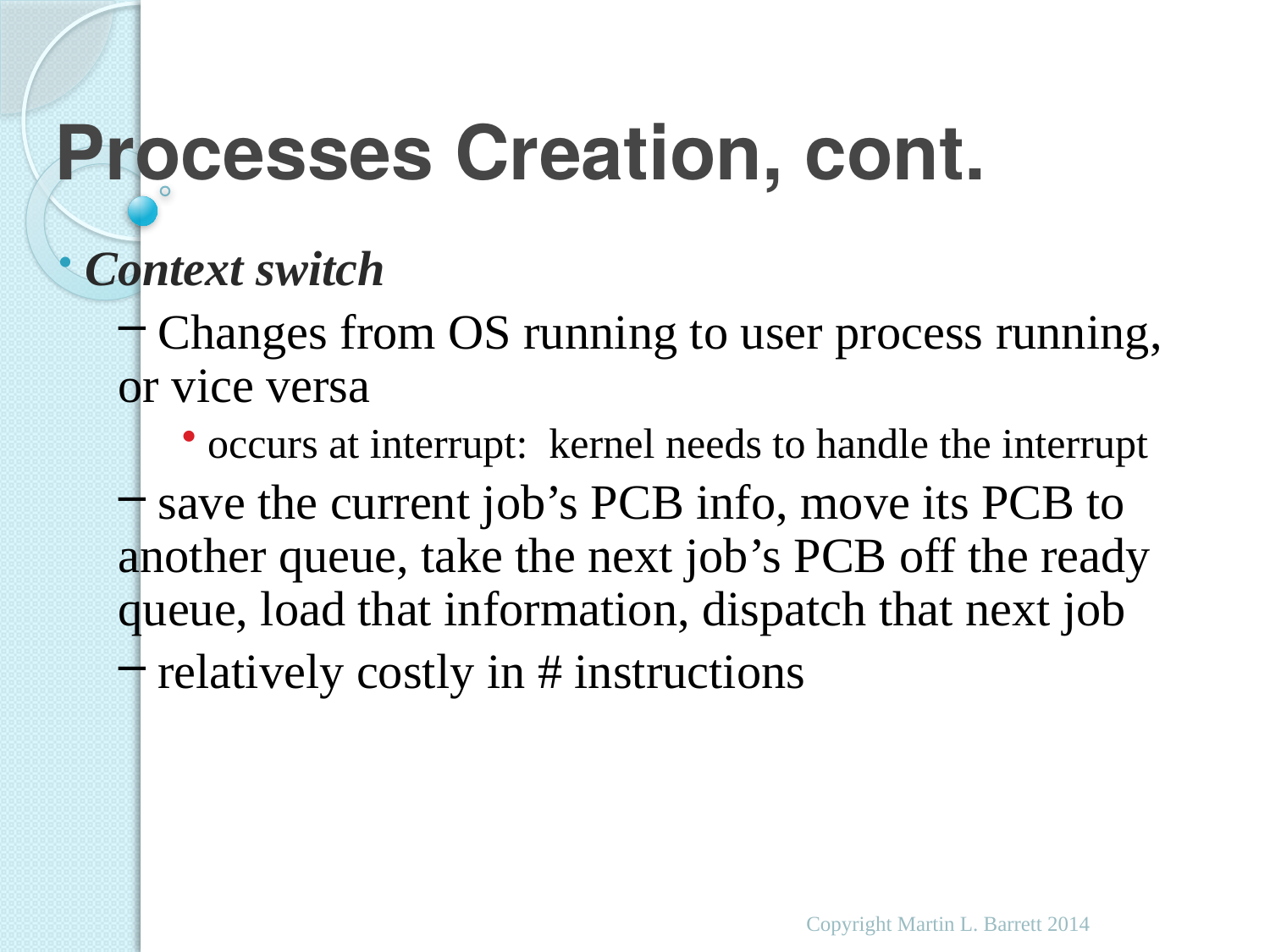

# Processes Creation, cont.
 Context switch
 Changes from OS running to user process running, or vice versa
 occurs at interrupt:  kernel needs to handle the interrupt
 save the current job’s PCB info, move its PCB to another queue, take the next job’s PCB off the ready queue, load that information, dispatch that next job
 relatively costly in # instructions
Copyright Martin L. Barrett 2014